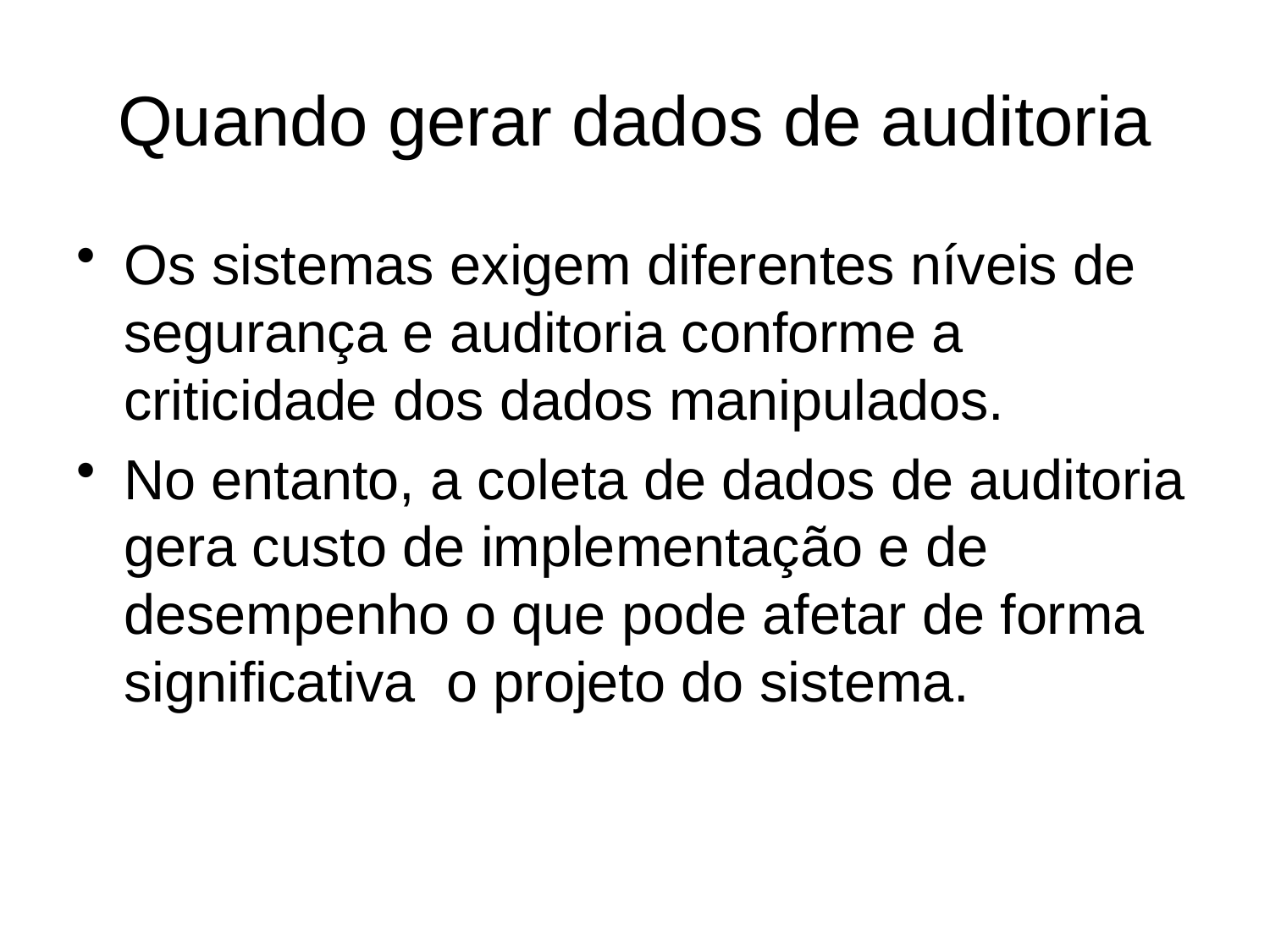

# Quando gerar dados de auditoria
Os sistemas exigem diferentes níveis de segurança e auditoria conforme a criticidade dos dados manipulados.
No entanto, a coleta de dados de auditoria gera custo de implementação e de desempenho o que pode afetar de forma significativa  o projeto do sistema.